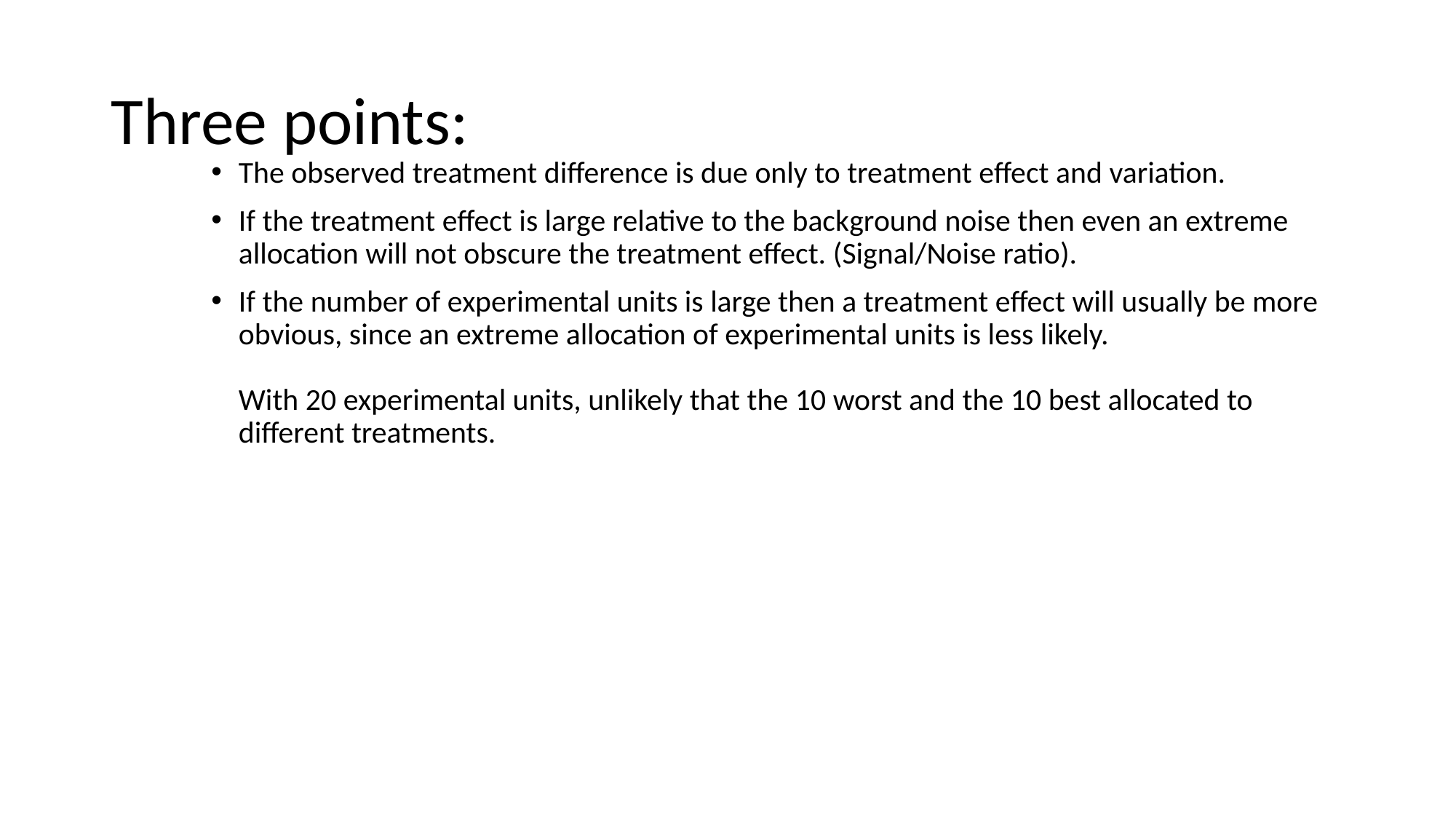

# Three points:
The observed treatment difference is due only to treatment effect and variation.
If the treatment effect is large relative to the background noise then even an extreme allocation will not obscure the treatment effect. (Signal/Noise ratio).
If the number of experimental units is large then a treatment effect will usually be more obvious, since an extreme allocation of experimental units is less likely.
With 20 experimental units, unlikely that the 10 worst and the 10 best allocated to different treatments.